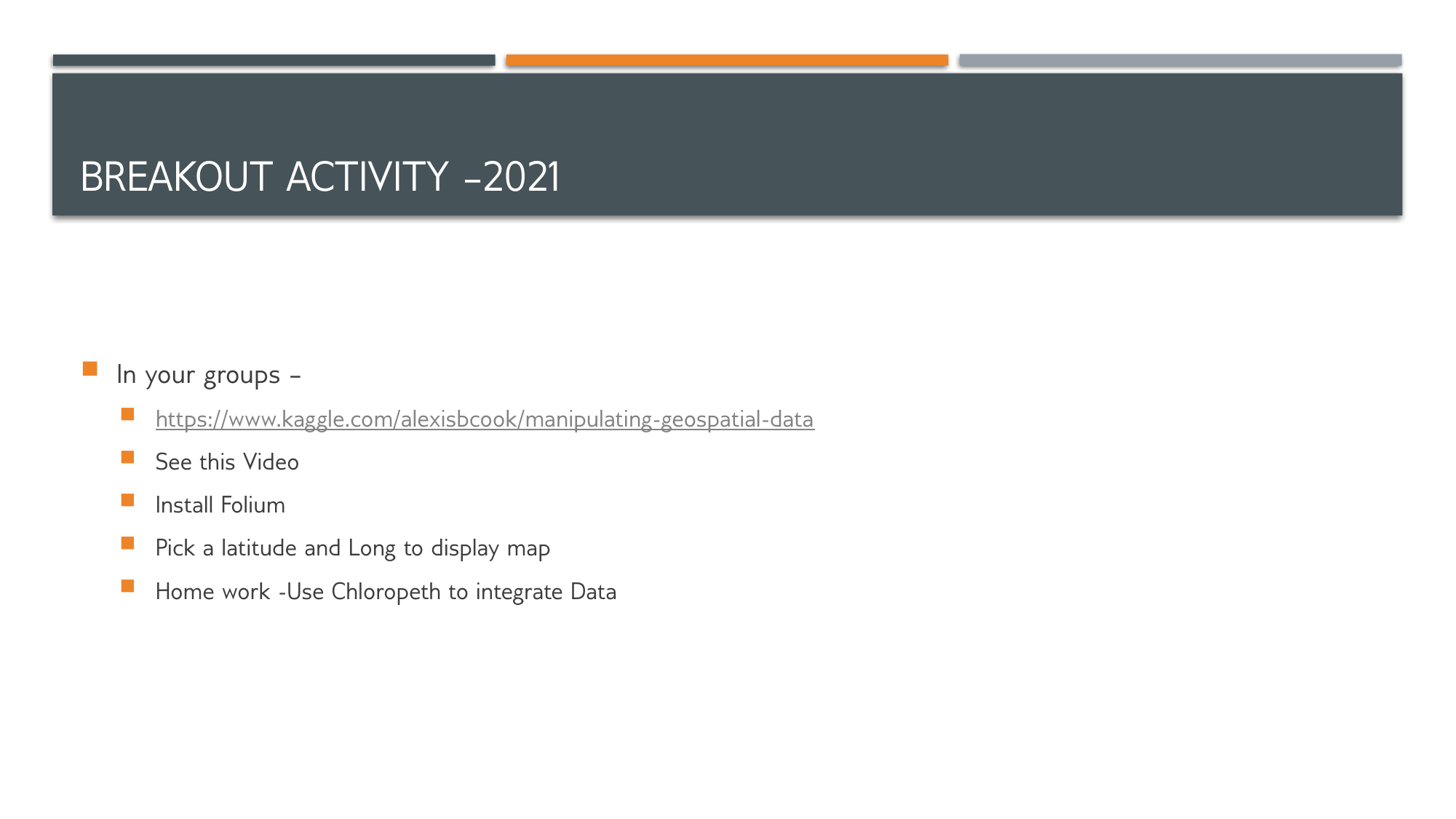

# Breakout activity –2021
In your groups –
https://www.kaggle.com/alexisbcook/manipulating-geospatial-data
See this Video
Install Folium
Pick a latitude and Long to display map
Home work -Use Chloropeth to integrate Data